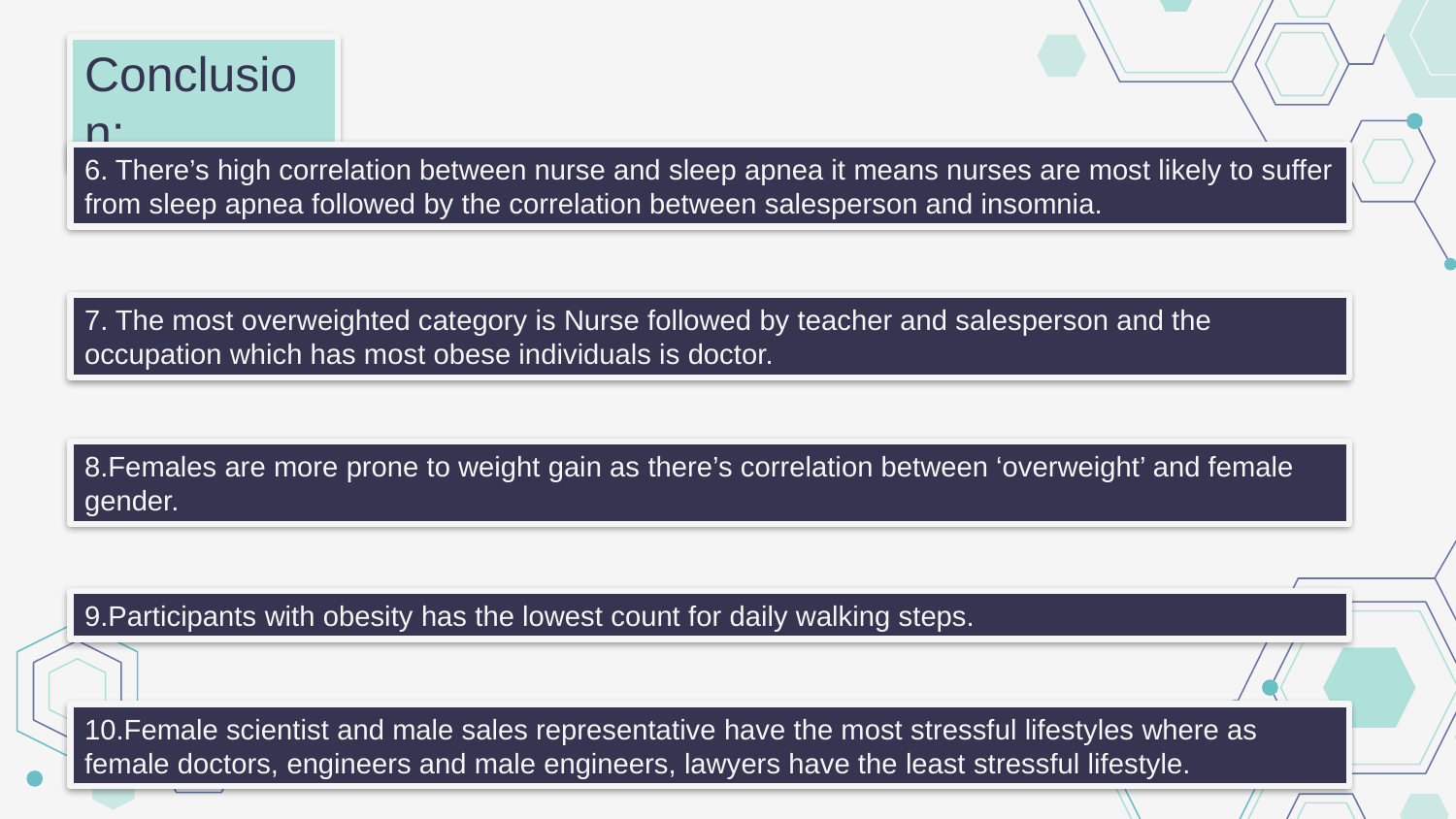

Conclusion:
6. There’s high correlation between nurse and sleep apnea it means nurses are most likely to suffer from sleep apnea followed by the correlation between salesperson and insomnia.
7. The most overweighted category is Nurse followed by teacher and salesperson and the occupation which has most obese individuals is doctor.
8.Females are more prone to weight gain as there’s correlation between ‘overweight’ and female gender.
9.Participants with obesity has the lowest count for daily walking steps.
10.Female scientist and male sales representative have the most stressful lifestyles where as female doctors, engineers and male engineers, lawyers have the least stressful lifestyle.